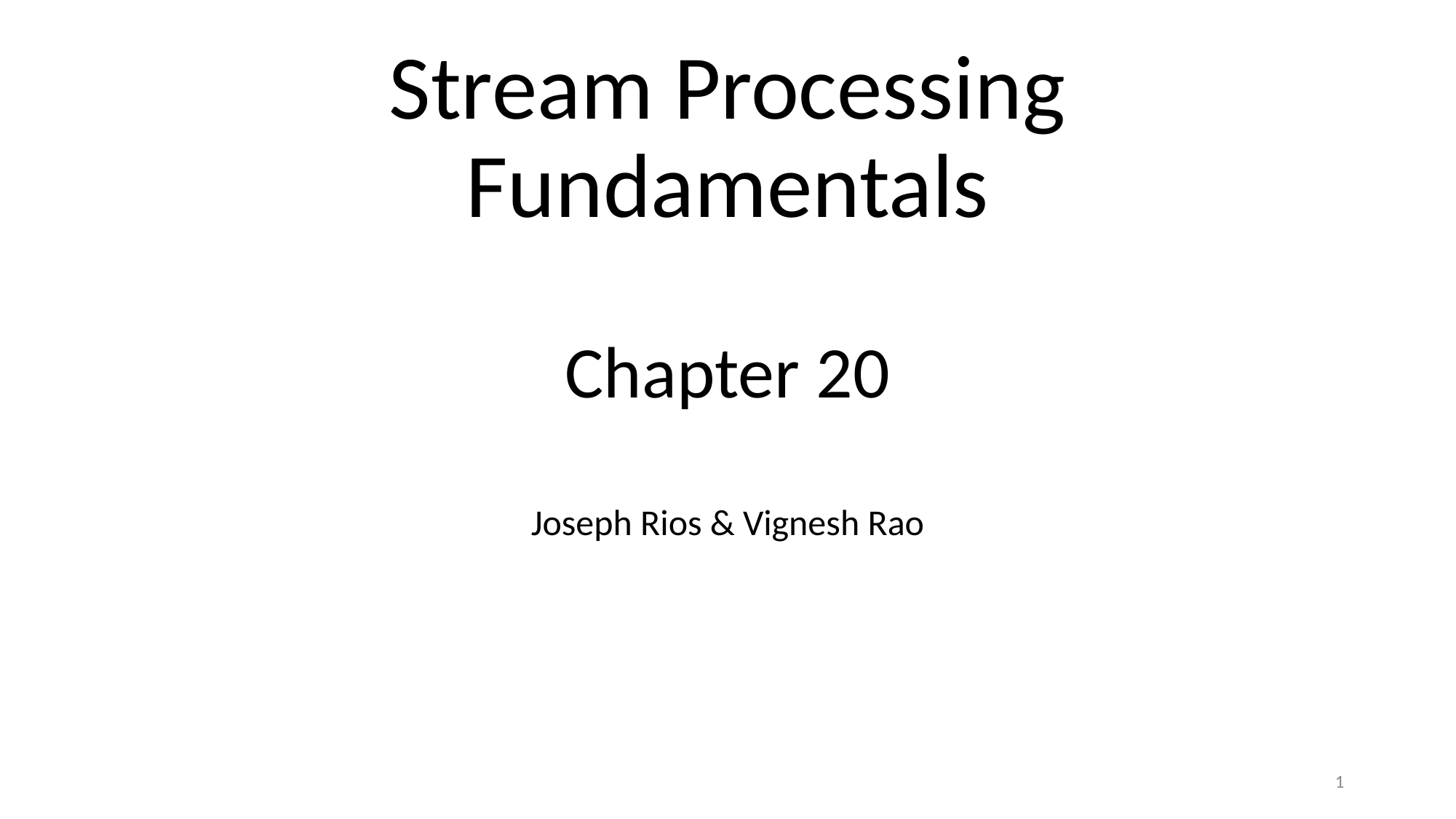

# Stream Processing Fundamentals Chapter 20
Joseph Rios & Vignesh Rao
1